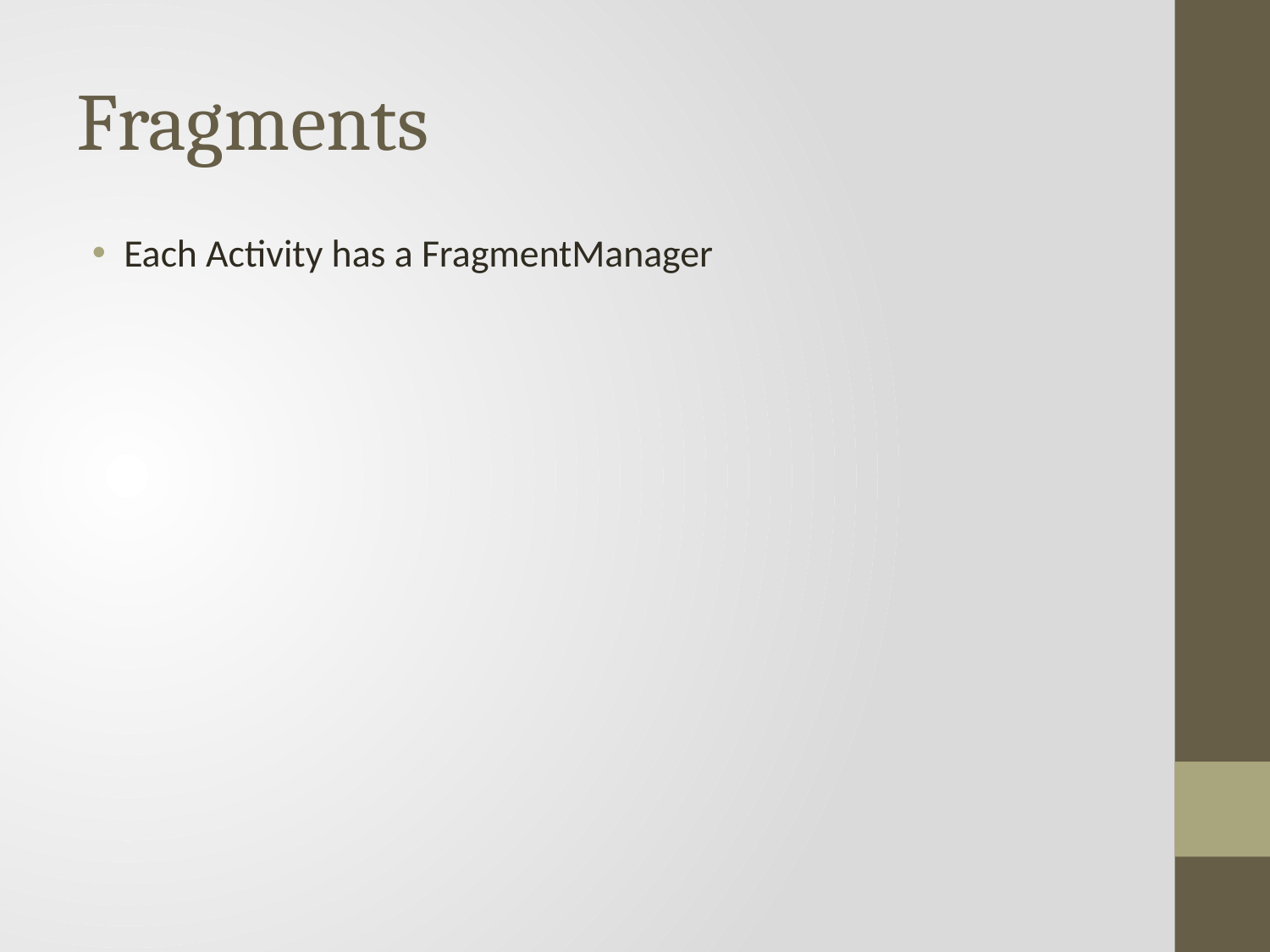

# Fragments
Each Activity has a FragmentManager